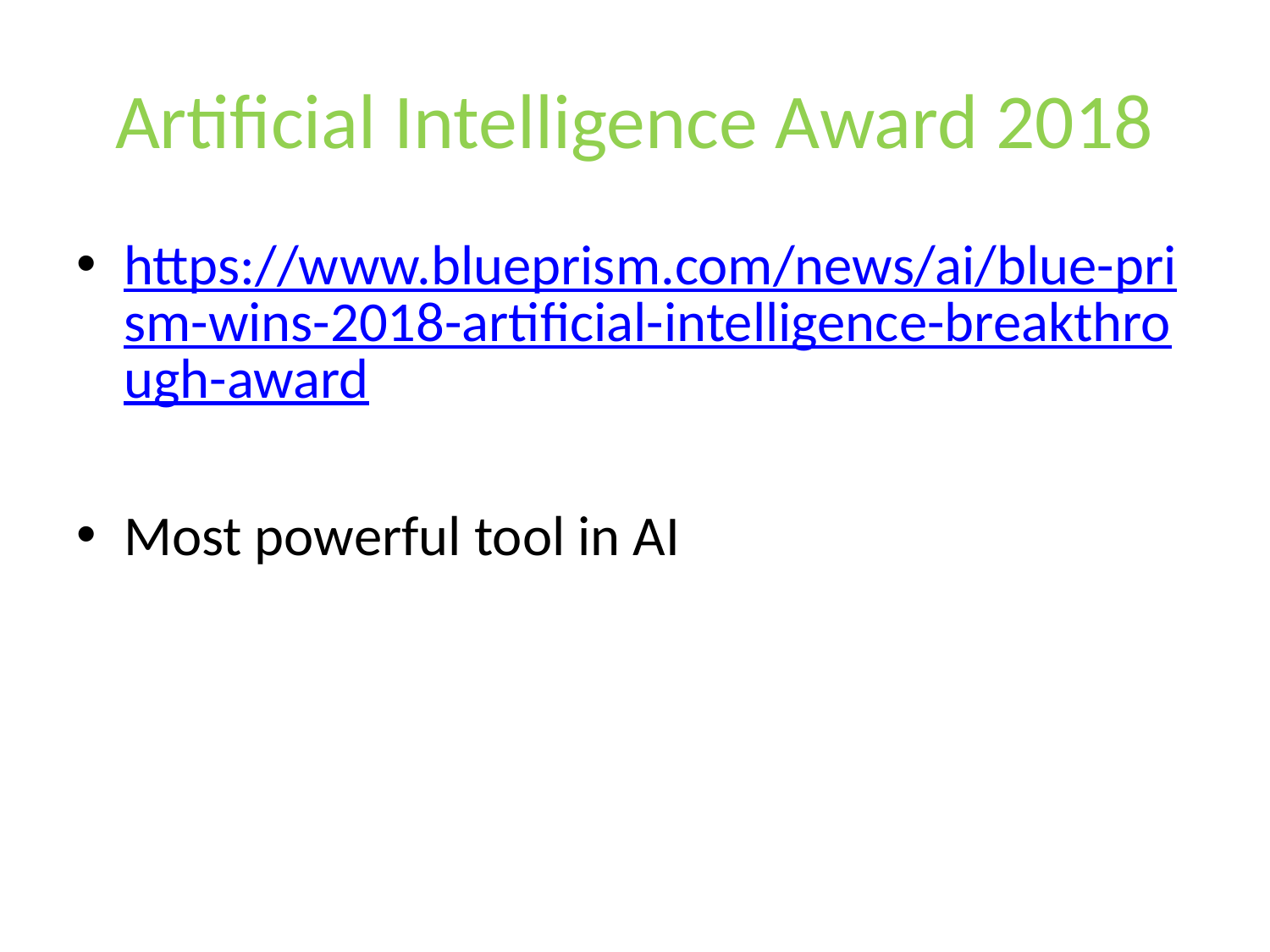

# Artificial Intelligence Award 2018
https://www.blueprism.com/news/ai/blue-prism-wins-2018-artificial-intelligence-breakthrough-award

Most powerful tool in AI